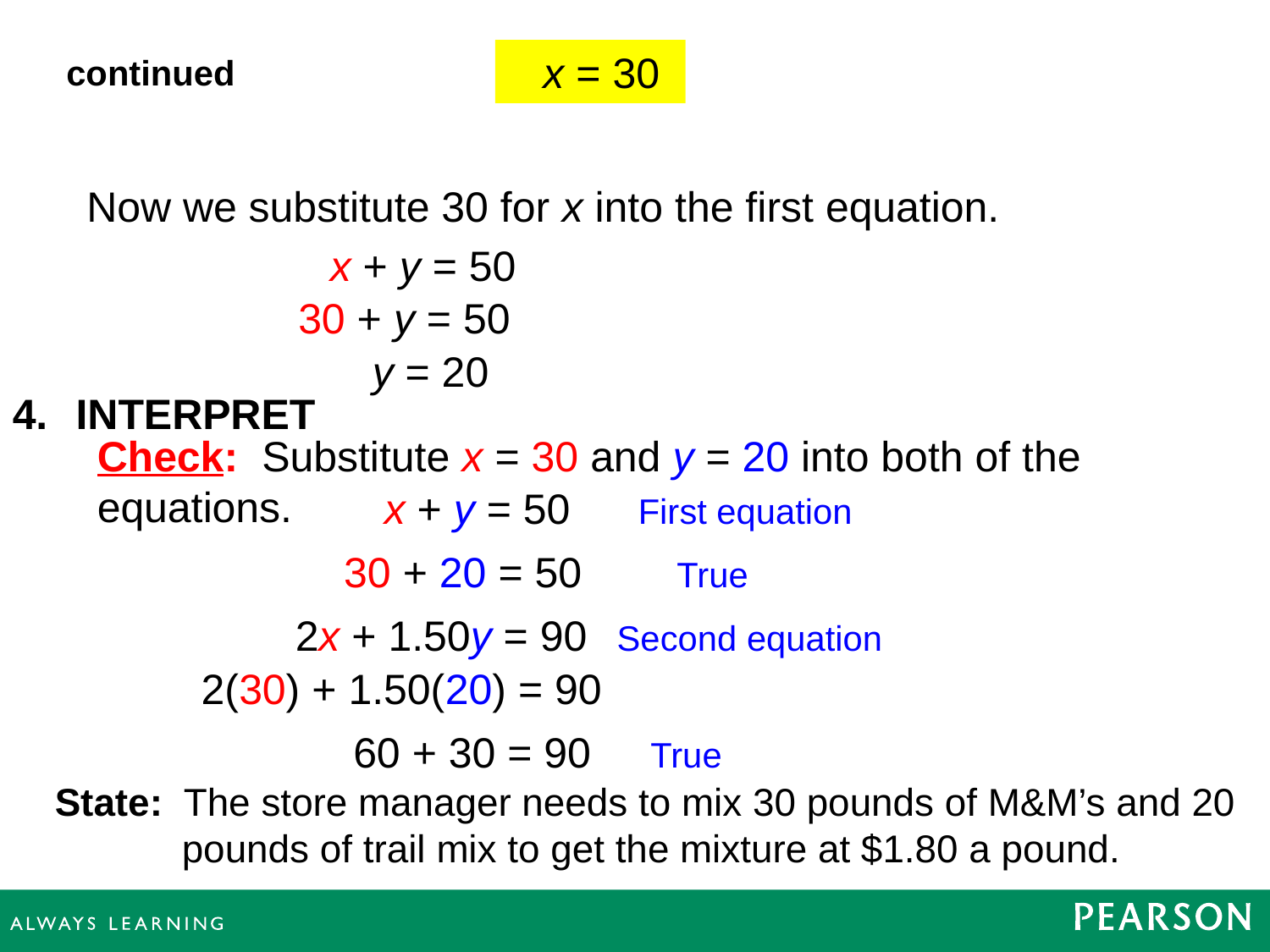

continued
   x = 30
Now we substitute 30 for x into the first equation.
x + y = 50
30 + y = 50
y = 20
4.	INTERPRET
Check:  Substitute x = 30 and y = 20 into both of the equations.
	 	 x + y = 50	 First equation
	           30 + 20 = 50        True
	      2x + 1.50y = 90	 Second equation
       2(30) + 1.50(20) = 90
	          60 + 30 = 90     True
State:  The store manager needs to mix 30 pounds of M&M’s and 20 pounds of trail mix to get the mixture at $1.80 a pound.